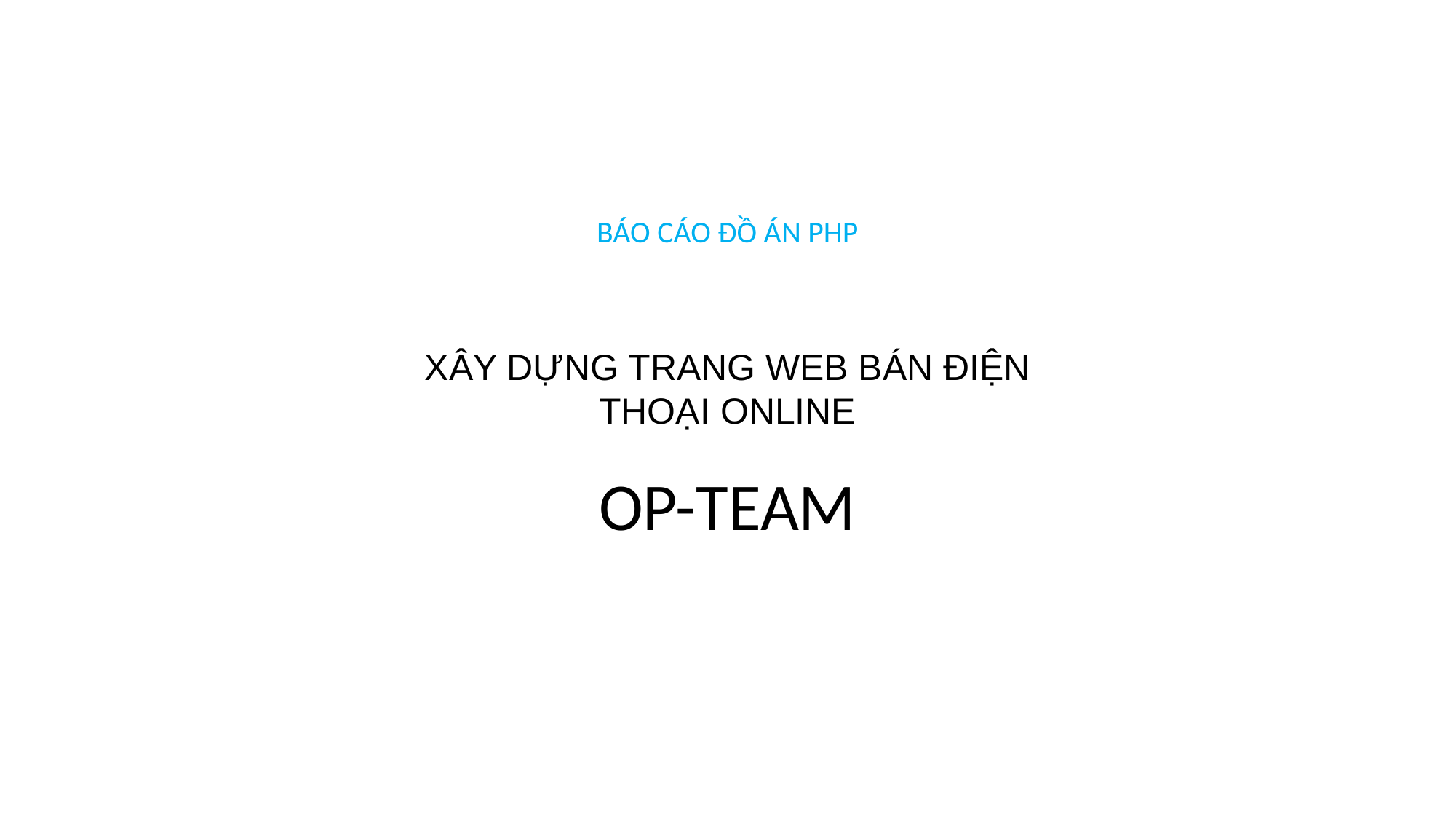

BÁO CÁO ĐỒ ÁN PHP
XÂY DỰNG TRANG WEB BÁN ĐIỆN THOẠI ONLINE
OP-TEAM